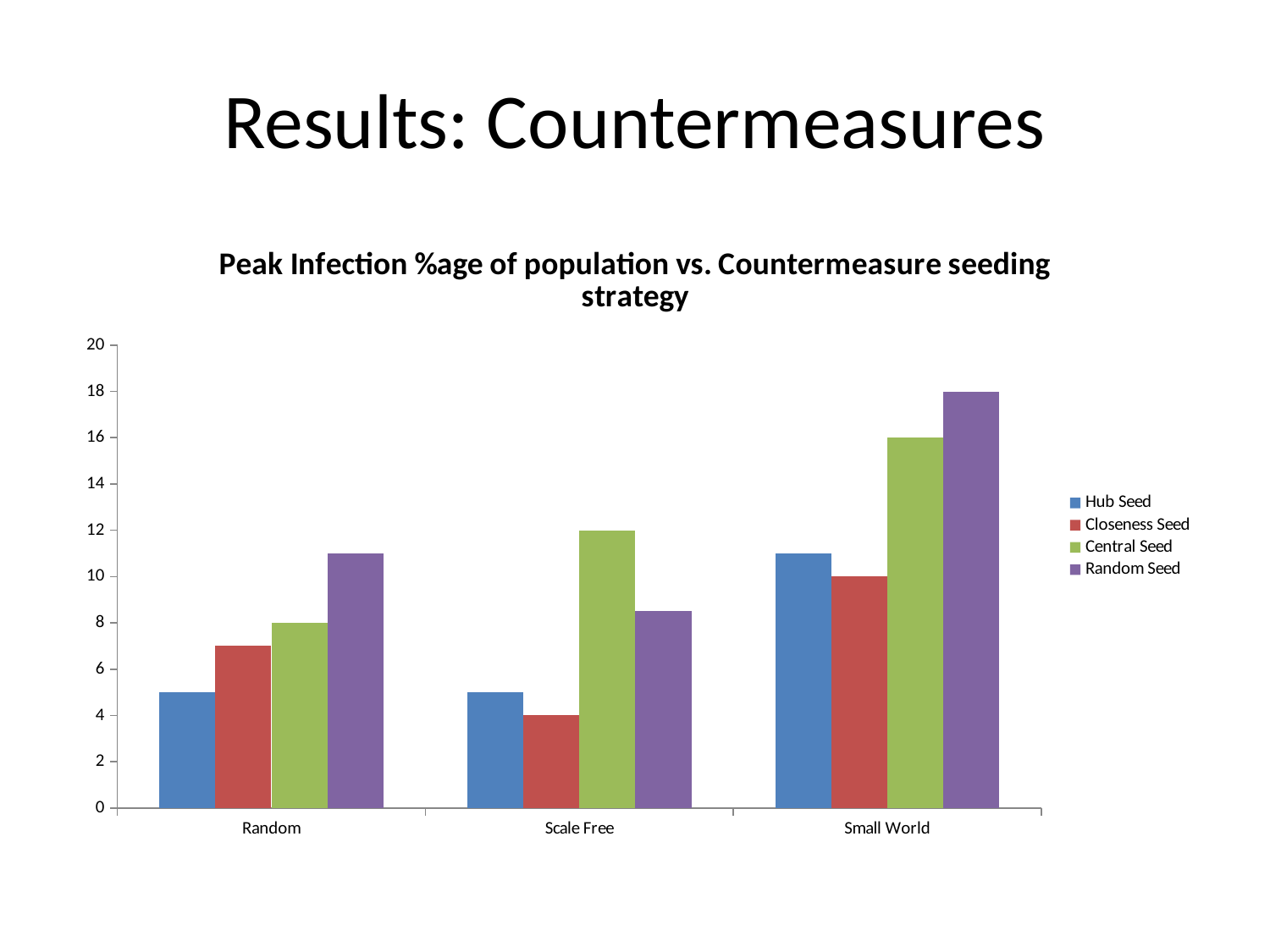

# Results: Countermeasures

### Chart: Peak Infection %age of population vs. Countermeasure seeding strategy

| Category | Hub Seed | Closeness Seed | Central Seed | Random Seed |
|---|---|---|---|---|
| Random | 5.0 | 7.0 | 8.0 | 11.0 |
| Scale Free | 5.0 | 4.0 | 12.0 | 8.5 |
| Small World | 11.0 | 10.0 | 16.0 | 18.0 |